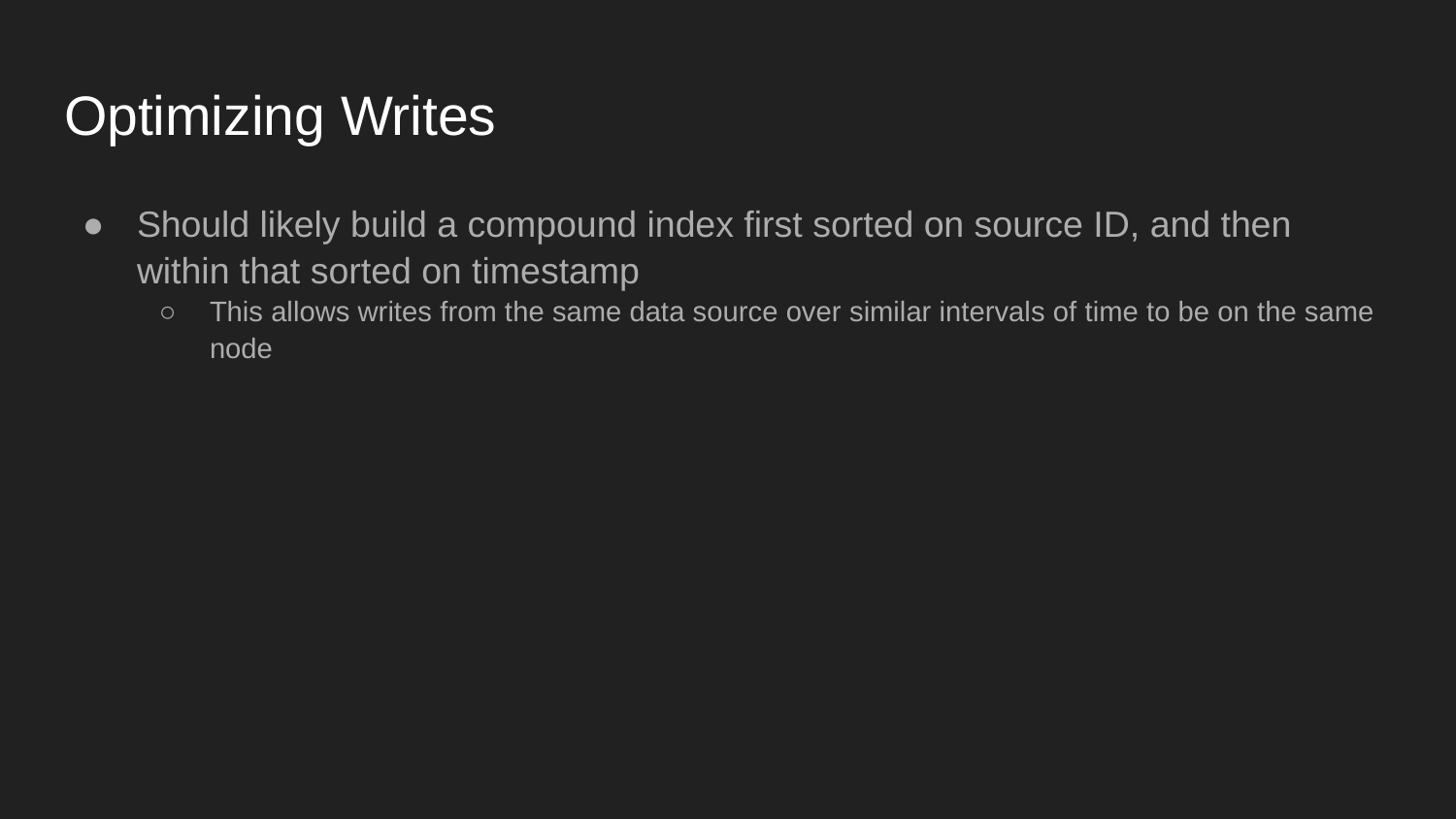

# Optimizing Writes
Should likely build a compound index first sorted on source ID, and then within that sorted on timestamp
This allows writes from the same data source over similar intervals of time to be on the same node